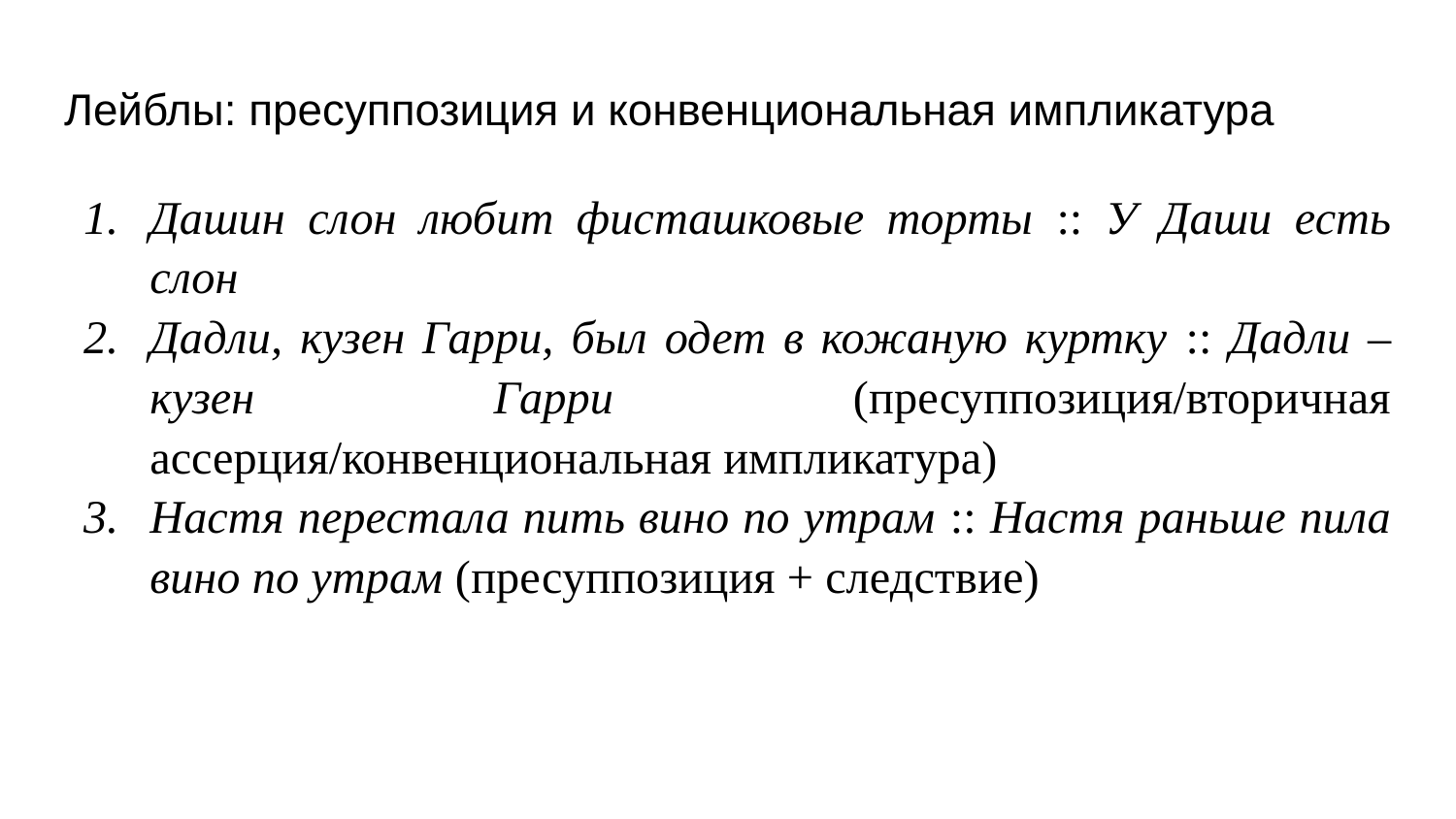

# Лейблы: пресуппозиция и конвенциональная импликатура
Дашин слон любит фисташковые торты :: У Даши есть слон
Дадли, кузен Гарри, был одет в кожаную куртку :: Дадли – кузен Гарри (пресуппозиция/вторичная ассерция/конвенциональная импликатура)
Настя перестала пить вино по утрам :: Настя раньше пила вино по утрам (пресуппозиция + следствие)